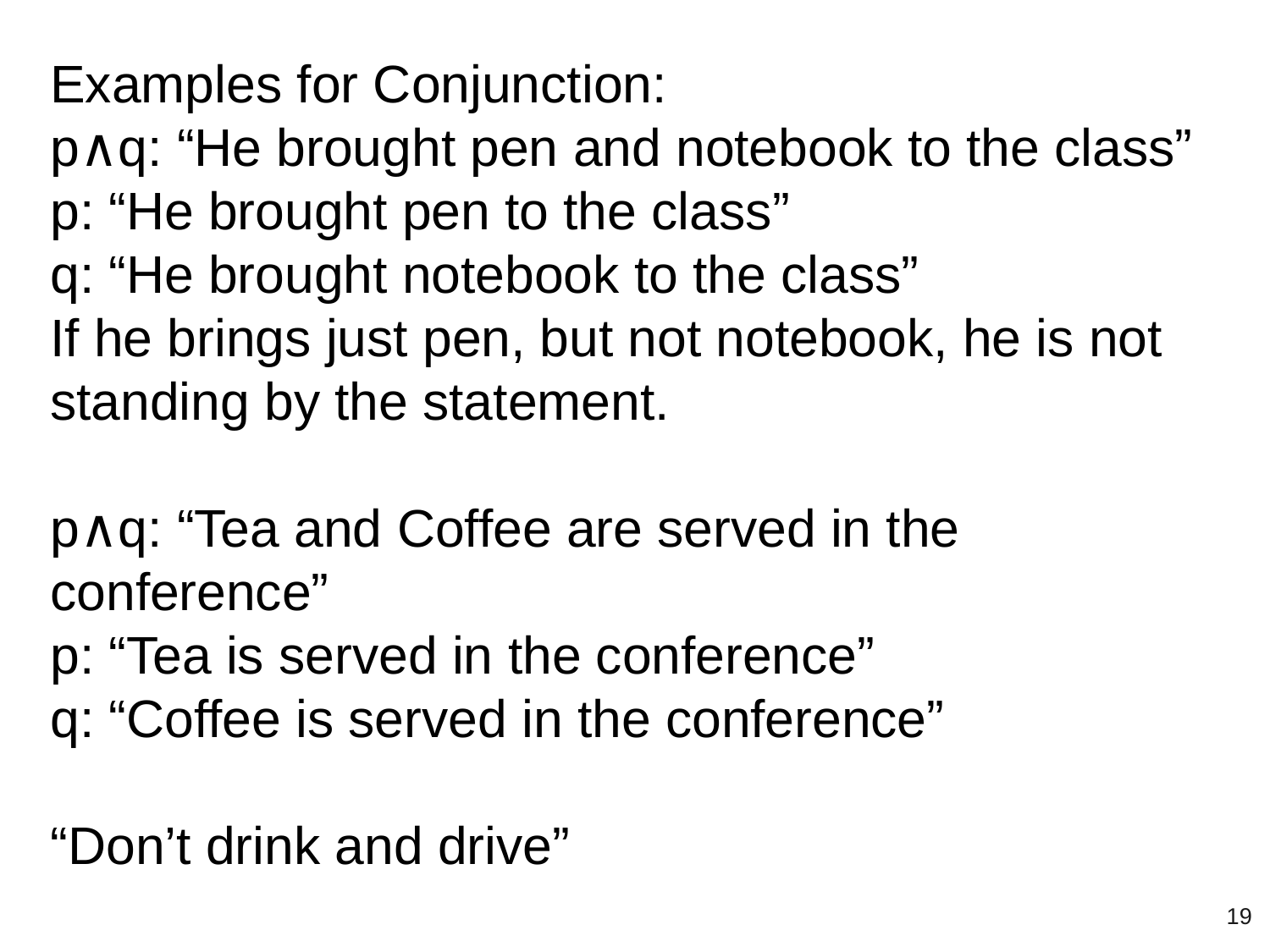

Examples for Conjunction:
p∧q: “He brought pen and notebook to the class”
p: “He brought pen to the class”
q: “He brought notebook to the class”
If he brings just pen, but not notebook, he is not standing by the statement.

p∧q: “Tea and Coffee are served in the conference”
p: “Tea is served in the conference”
q: “Coffee is served in the conference”

“Don’t drink and drive”
19